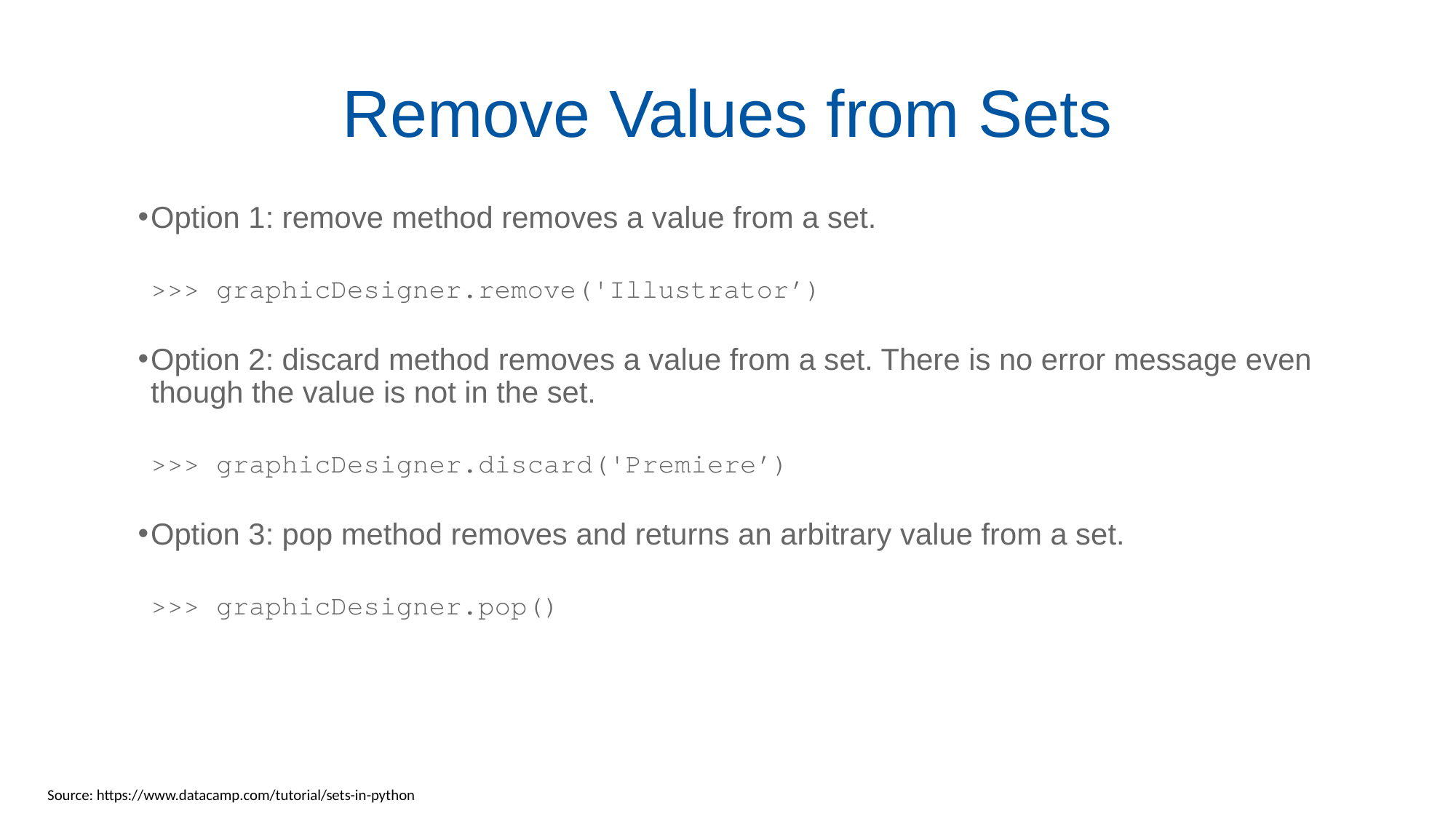

# Remove Values from Sets
Option 1: remove method removes a value from a set.
>>> graphicDesigner.remove('Illustrator’)
Option 2: discard method removes a value from a set. There is no error message even though the value is not in the set.
>>> graphicDesigner.discard('Premiere’)
Option 3: pop method removes and returns an arbitrary value from a set.
>>> graphicDesigner.pop()
Source: https://www.datacamp.com/tutorial/sets-in-python